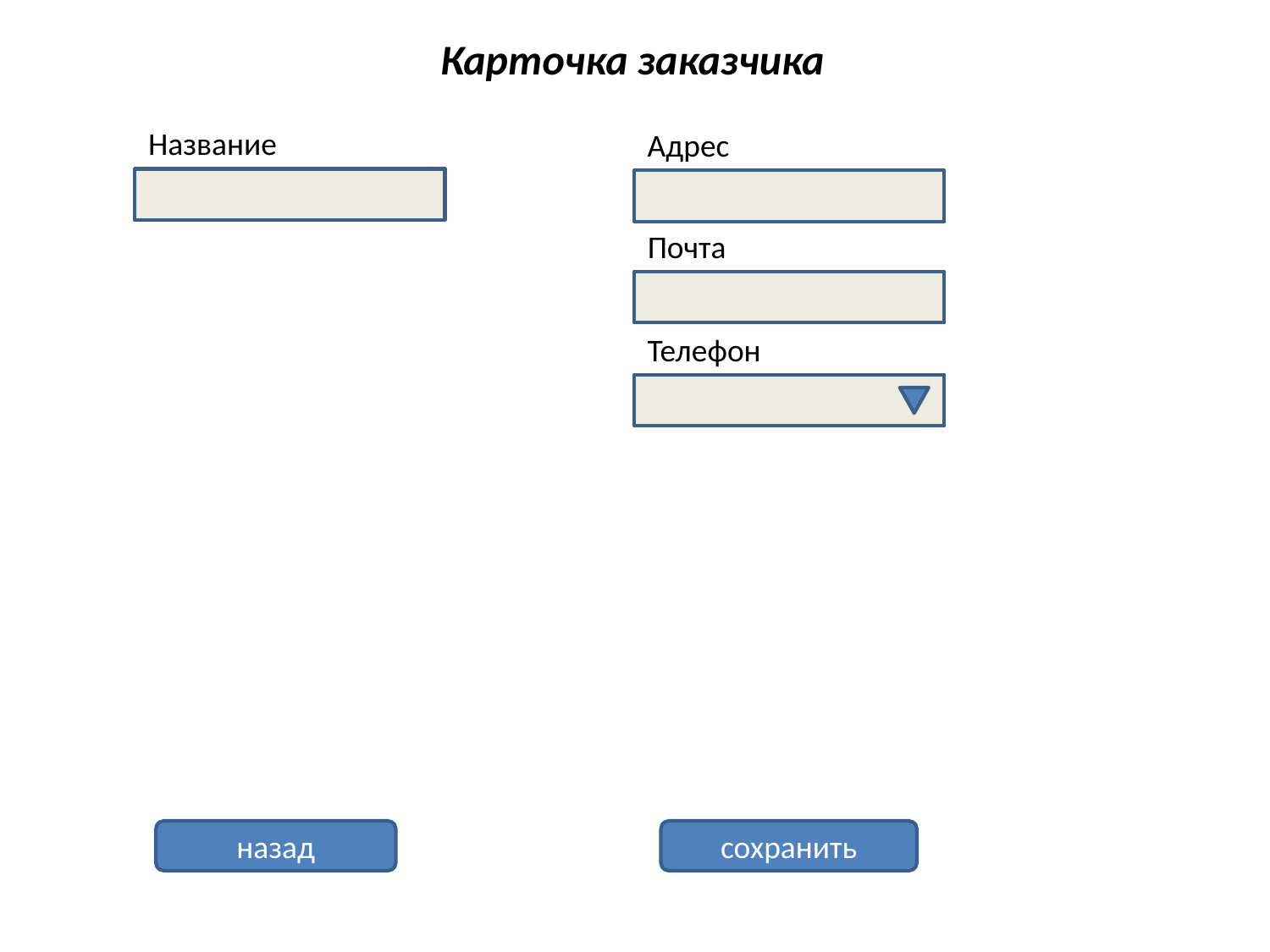

Карточка заказчика
Название
Адрес

Почта

Телефон

назад
сохранить